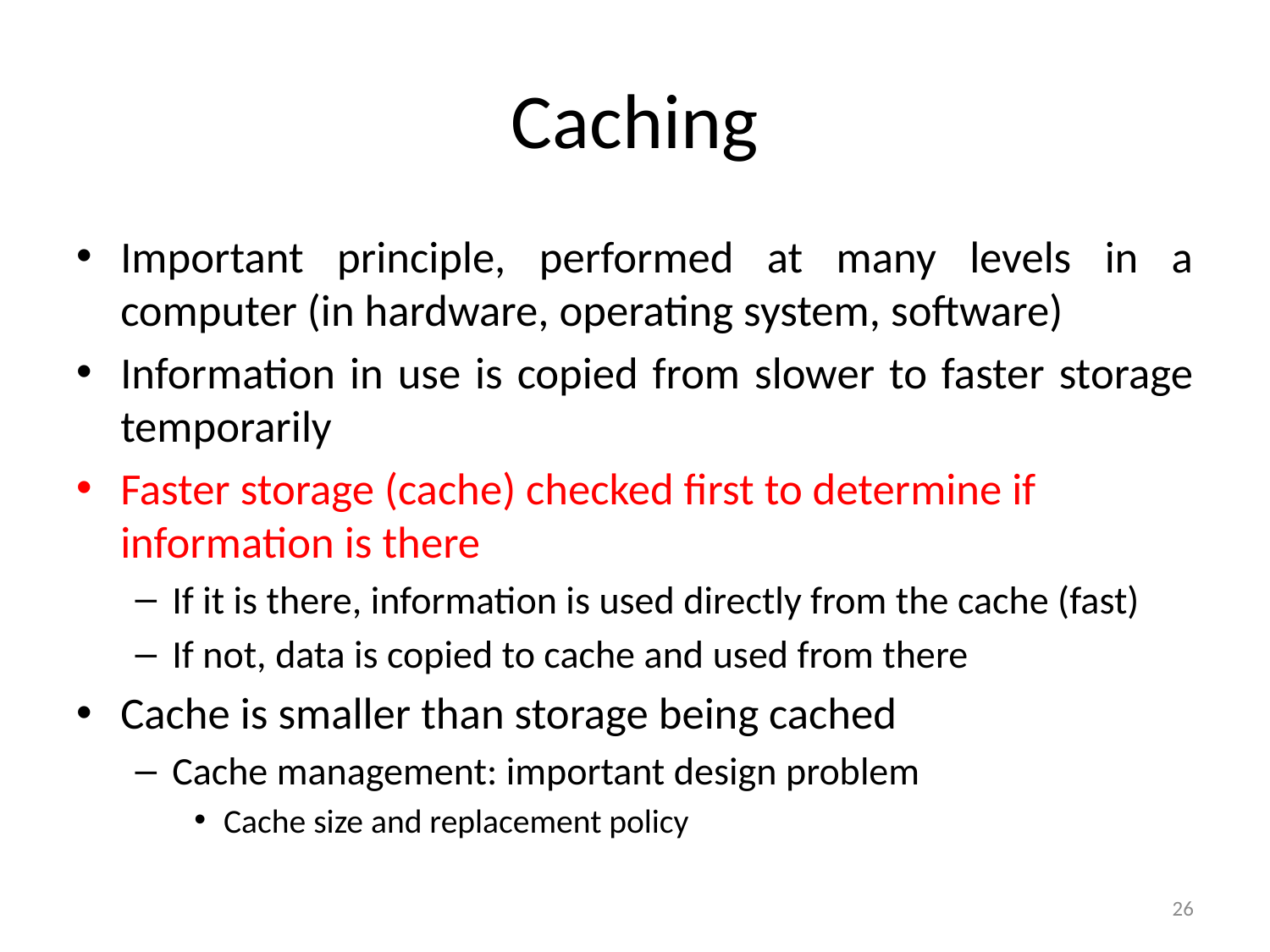

# Caching
Important principle, performed at many levels in a computer (in hardware, operating system, software)
Information in use is copied from slower to faster storage temporarily
Faster storage (cache) checked first to determine if information is there
If it is there, information is used directly from the cache (fast)
If not, data is copied to cache and used from there
Cache is smaller than storage being cached
Cache management: important design problem
Cache size and replacement policy

26